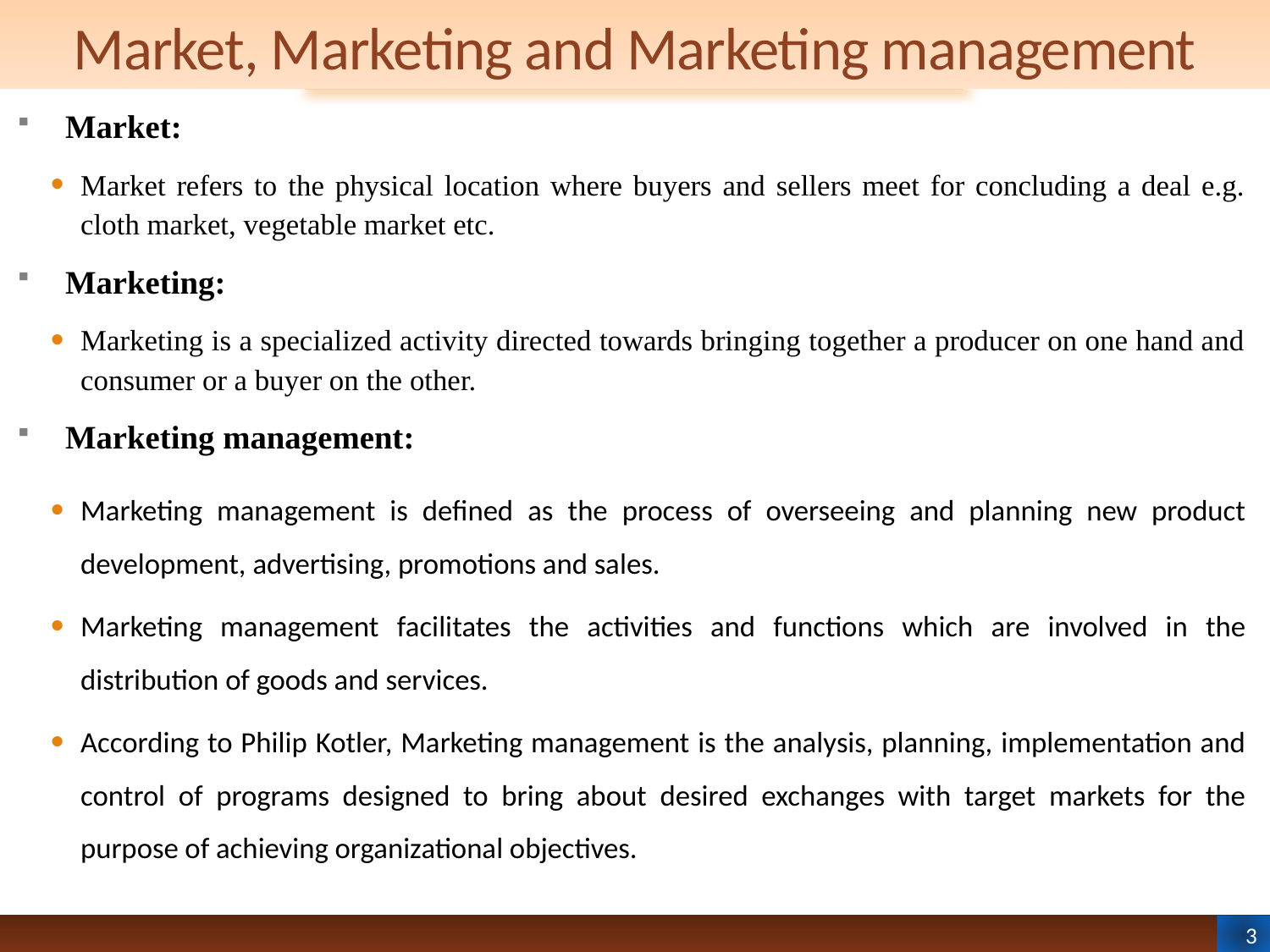

# Market, Marketing and Marketing management
Market:
Market refers to the physical location where buyers and sellers meet for concluding a deal e.g. cloth market, vegetable market etc.
Marketing:
Marketing is a specialized activity directed towards bringing together a producer on one hand and consumer or a buyer on the other.
Marketing management:
Marketing management is defined as the process of overseeing and planning new product development, advertising, promotions and sales.
Marketing management facilitates the activities and functions which are involved in the distribution of goods and services.
According to Philip Kotler, Marketing management is the analysis, planning, implementation and control of programs designed to bring about desired exchanges with target markets for the purpose of achieving organizational objectives.
3